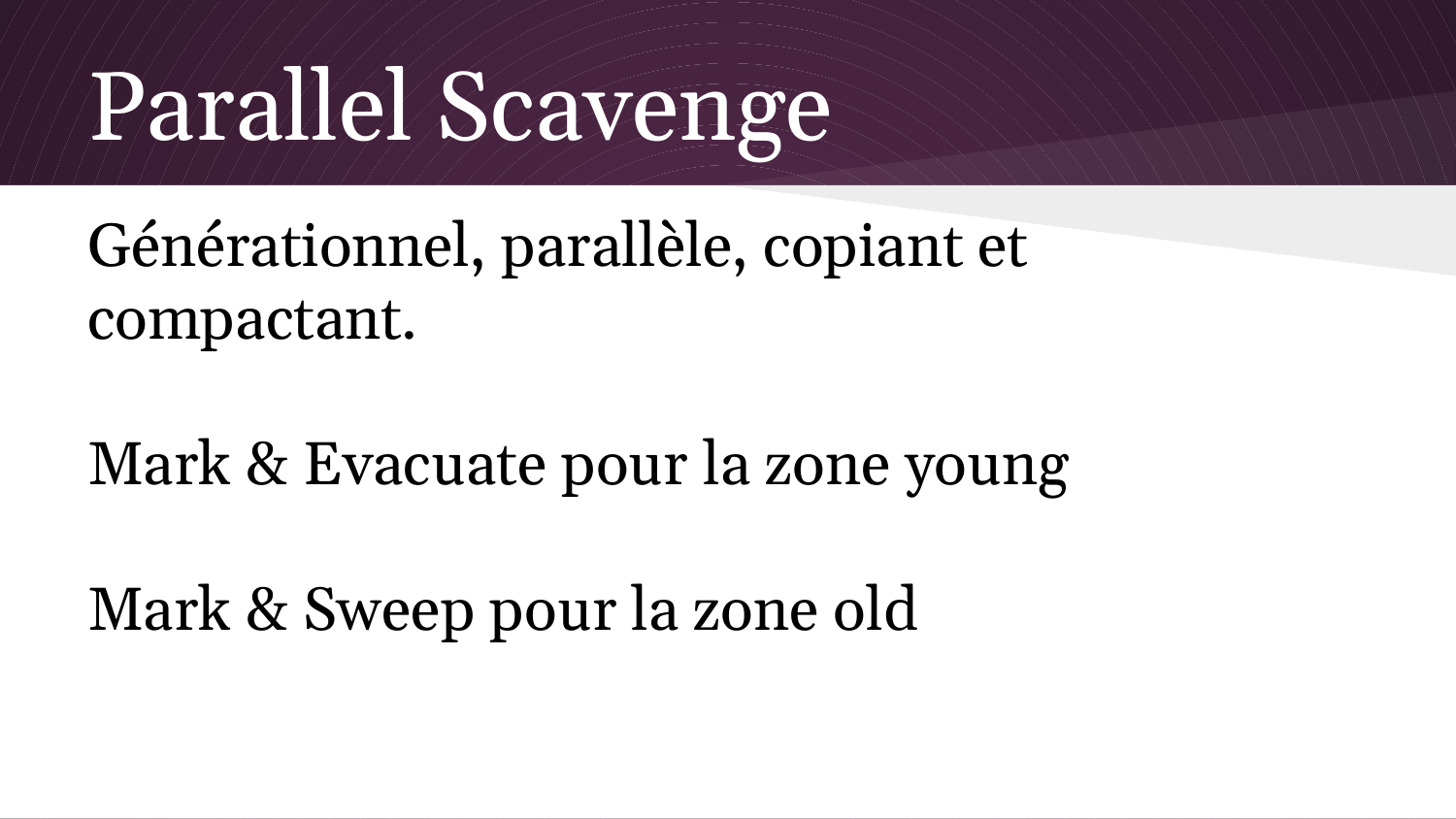

# Parallel Scavenge
Générationnel, parallèle, copiant et compactant.

Mark & Evacuate pour la zone young

Mark & Sweep pour la zone old